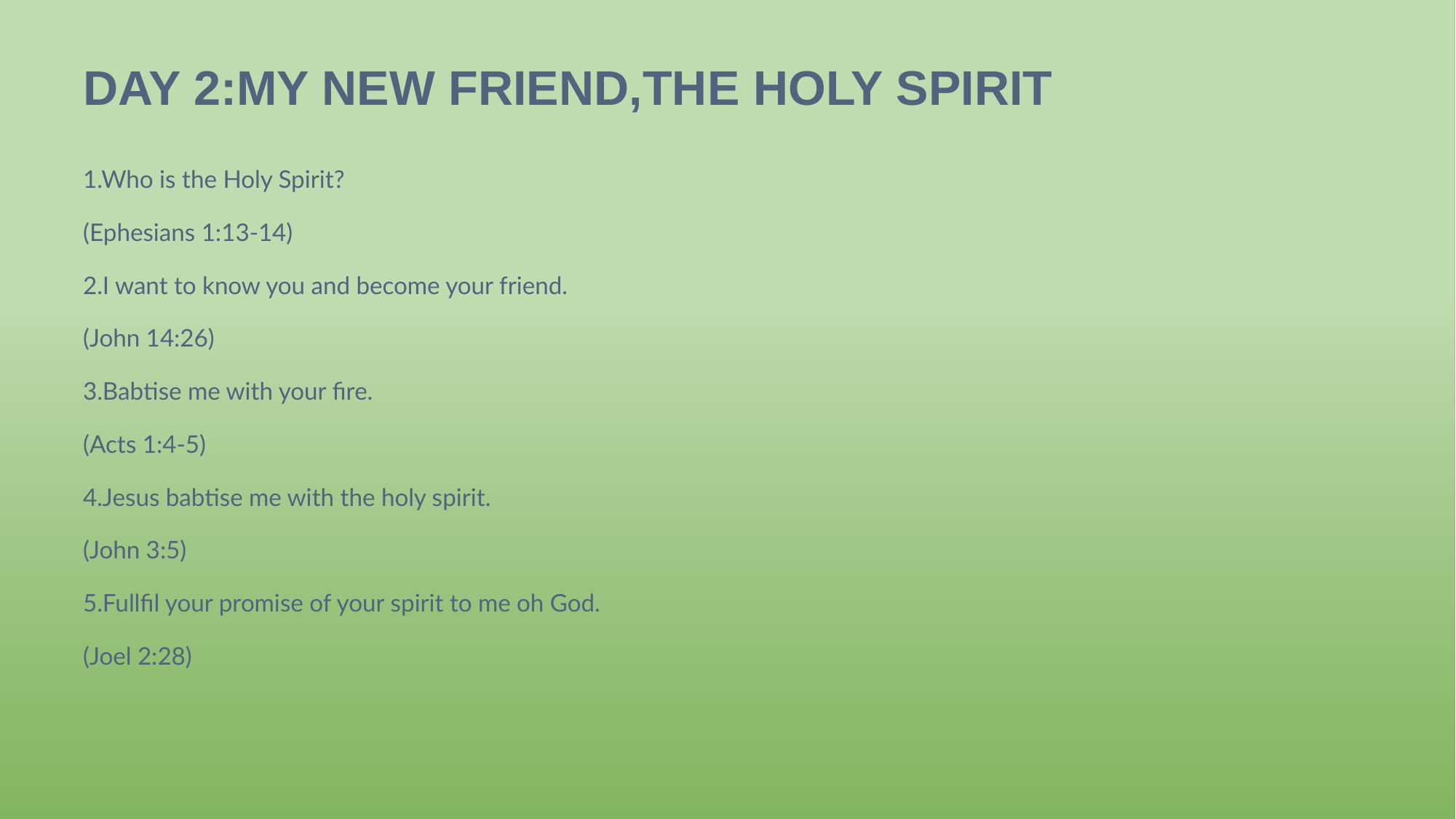

# DAY 2:MY NEW FRIEND,THE HOLY SPIRIT
1.Who is the Holy Spirit?
(Ephesians 1:13-14)
2.I want to know you and become your friend.
(John 14:26)
3.Babtise me with your fire.
(Acts 1:4-5)
4.Jesus babtise me with the holy spirit.
(John 3:5)
5.Fullfil your promise of your spirit to me oh God.
(Joel 2:28)